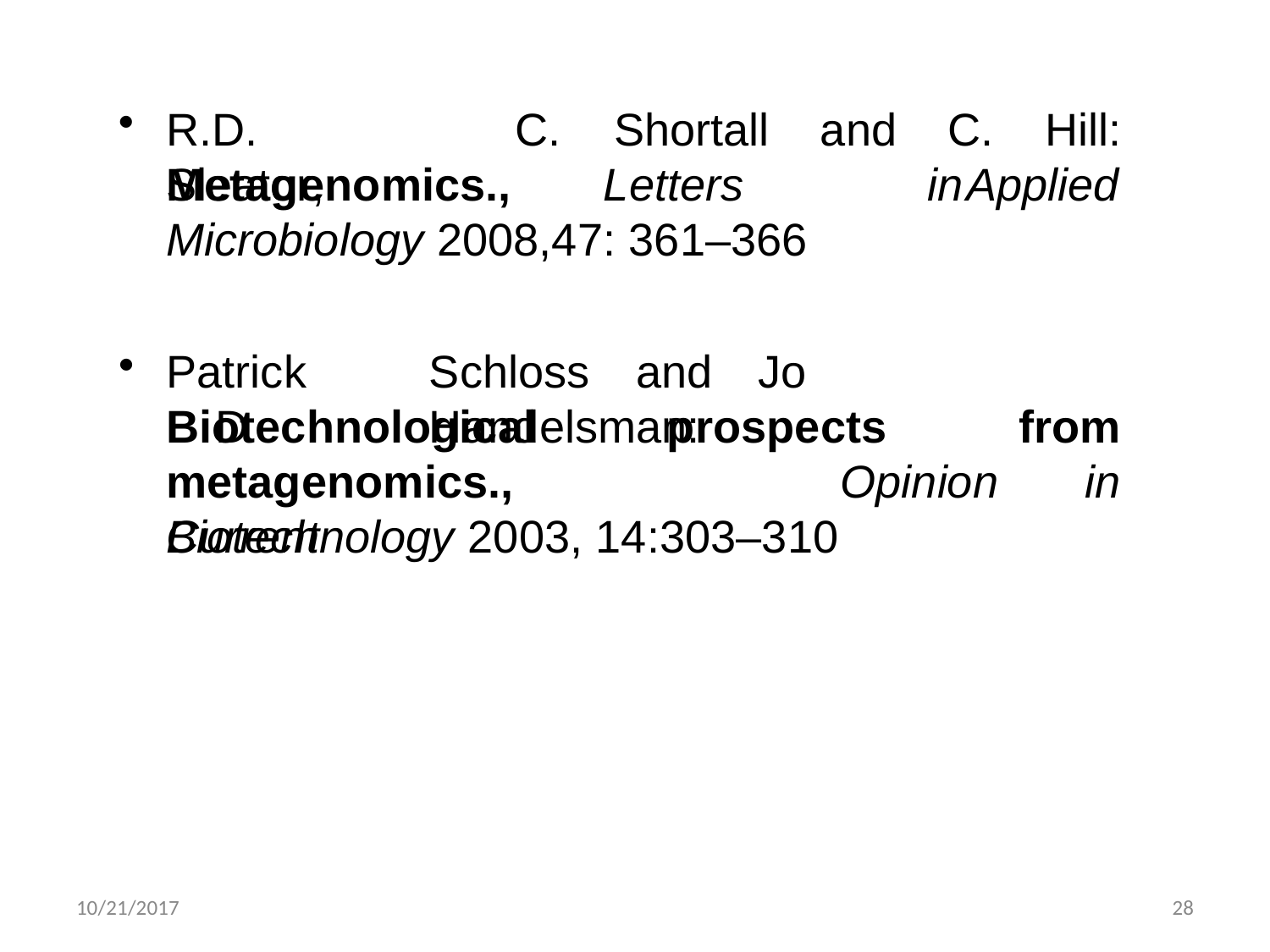

R.D.	Sleator,
C.	Shortall	and	C.	Hill:
Letters	in
Metagenomics.,
Applied
Microbiology 2008,47: 361–366
Patrick	D
Schloss	and	Jo	Handelsman:
Biotechnological  metagenomics.,	Current
prospects
from
Opinion	in
Biotechnology 2003, 14:303–310
10/21/2017
28